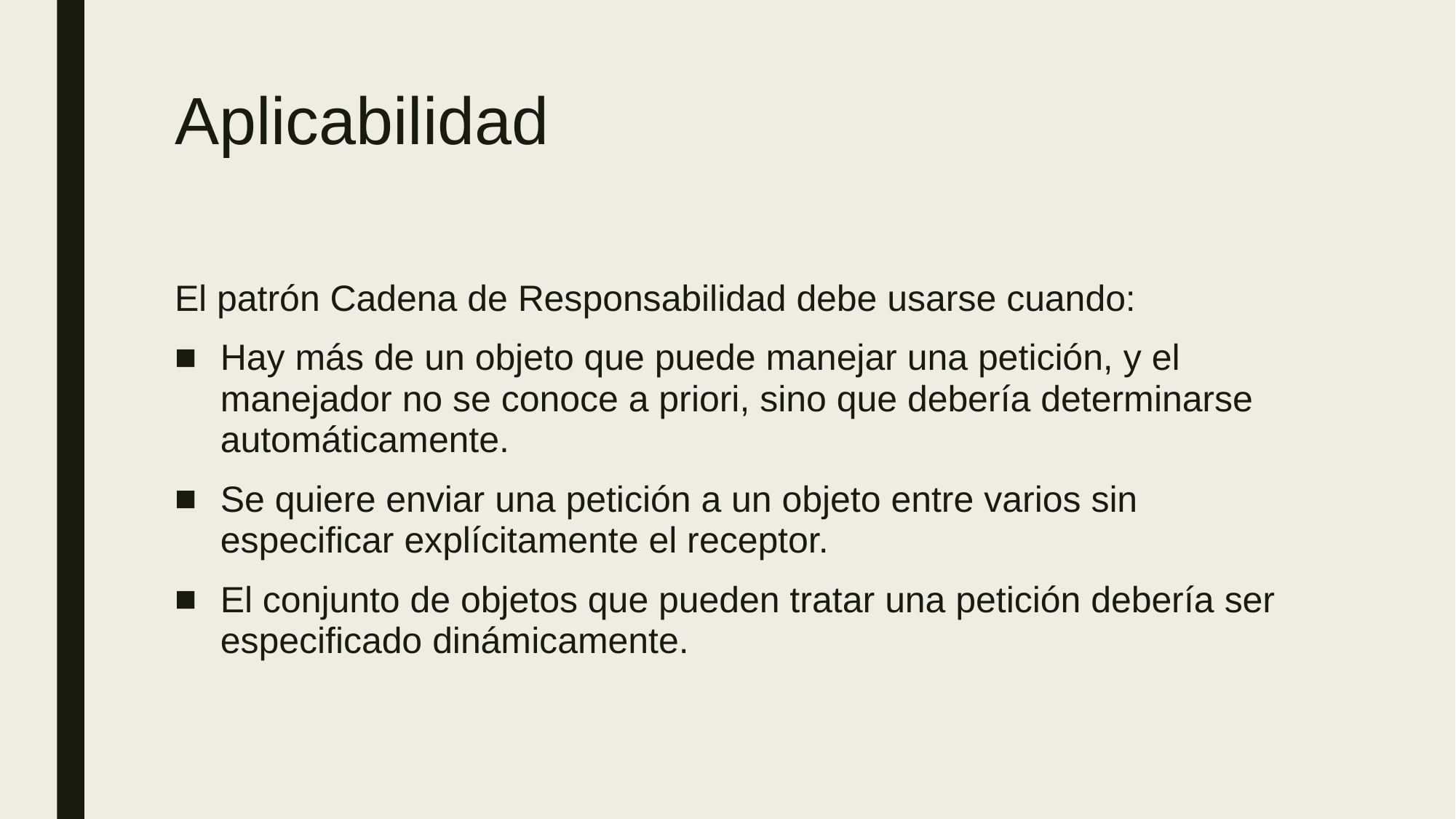

# Aplicabilidad
El patrón Cadena de Responsabilidad debe usarse cuando:
Hay más de un objeto que puede manejar una petición, y el manejador no se conoce a priori, sino que debería determinarse automáticamente.
Se quiere enviar una petición a un objeto entre varios sin especificar explícitamente el receptor.
El conjunto de objetos que pueden tratar una petición debería ser especificado dinámicamente.